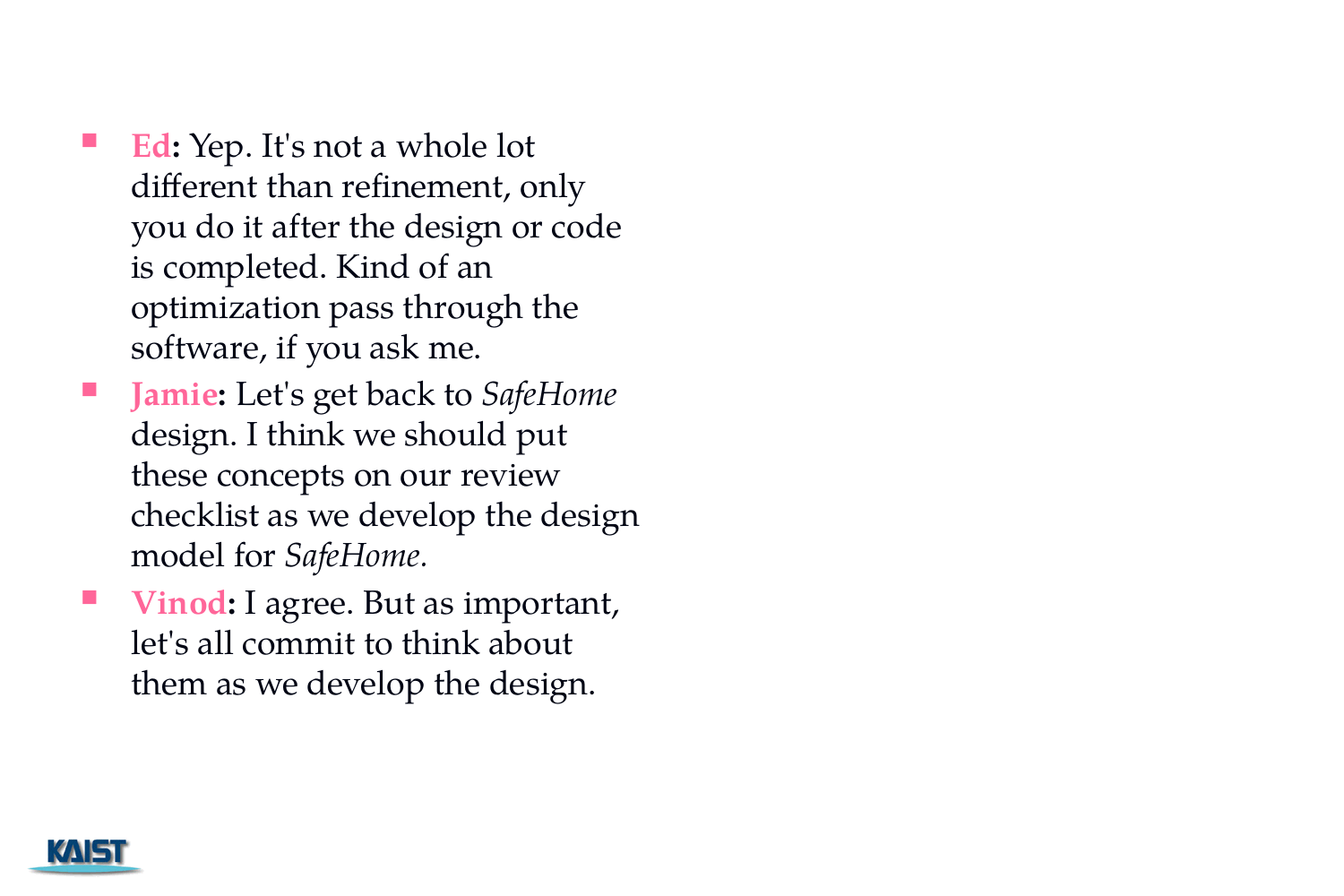

Ed: Yep. It's not a whole lot different than refinement, only you do it after the design or code is completed. Kind of an optimization pass through the software, if you ask me.
Jamie: Let's get back to SafeHome design. I think we should put these concepts on our review checklist as we develop the design model for SafeHome.
Vinod: I agree. But as important, let's all commit to think about them as we develop the design.

52
52